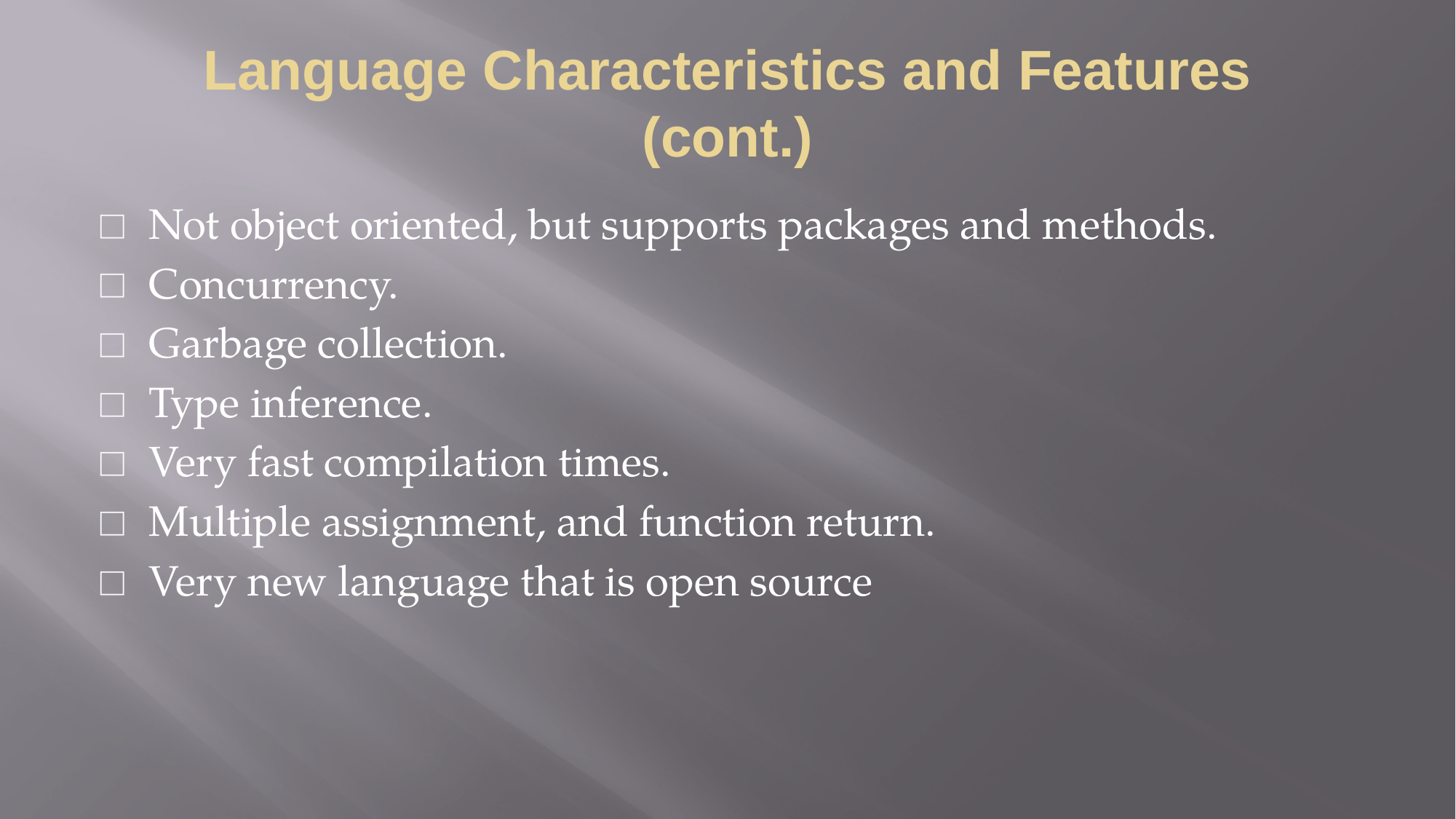

# Language Characteristics and Features (cont.)
Not object oriented, but supports packages and methods.
Concurrency.
Garbage collection.
Type inference.
Very fast compilation times.
Multiple assignment, and function return.
Very new language that is open source